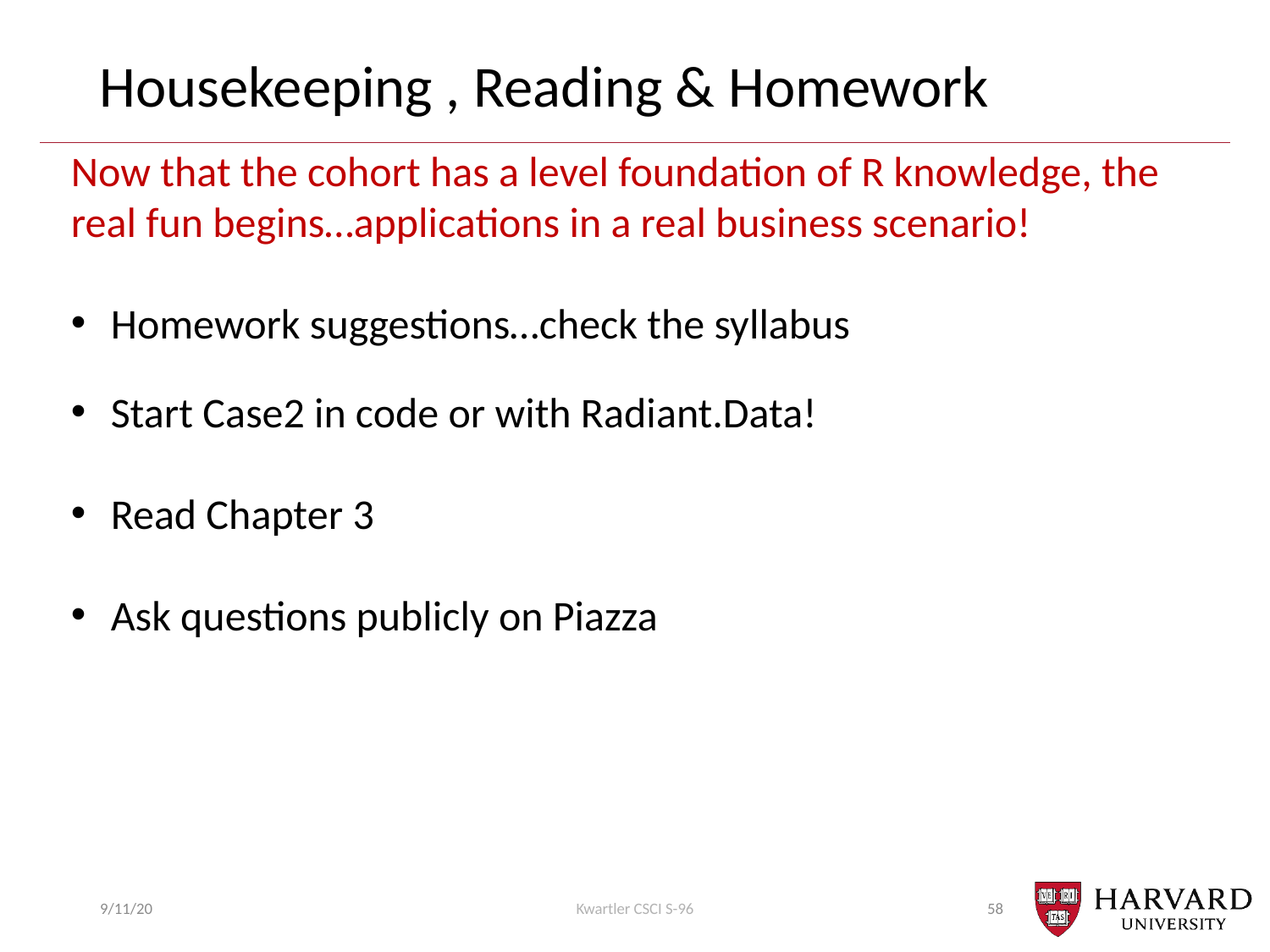

# Housekeeping , Reading & Homework
Now that the cohort has a level foundation of R knowledge, the real fun begins…applications in a real business scenario!

Homework suggestions…check the syllabus

Start Case2 in code or with Radiant.Data!

Read Chapter 3

Ask questions publicly on Piazza
9/11/20
Kwartler CSCI S-96
58